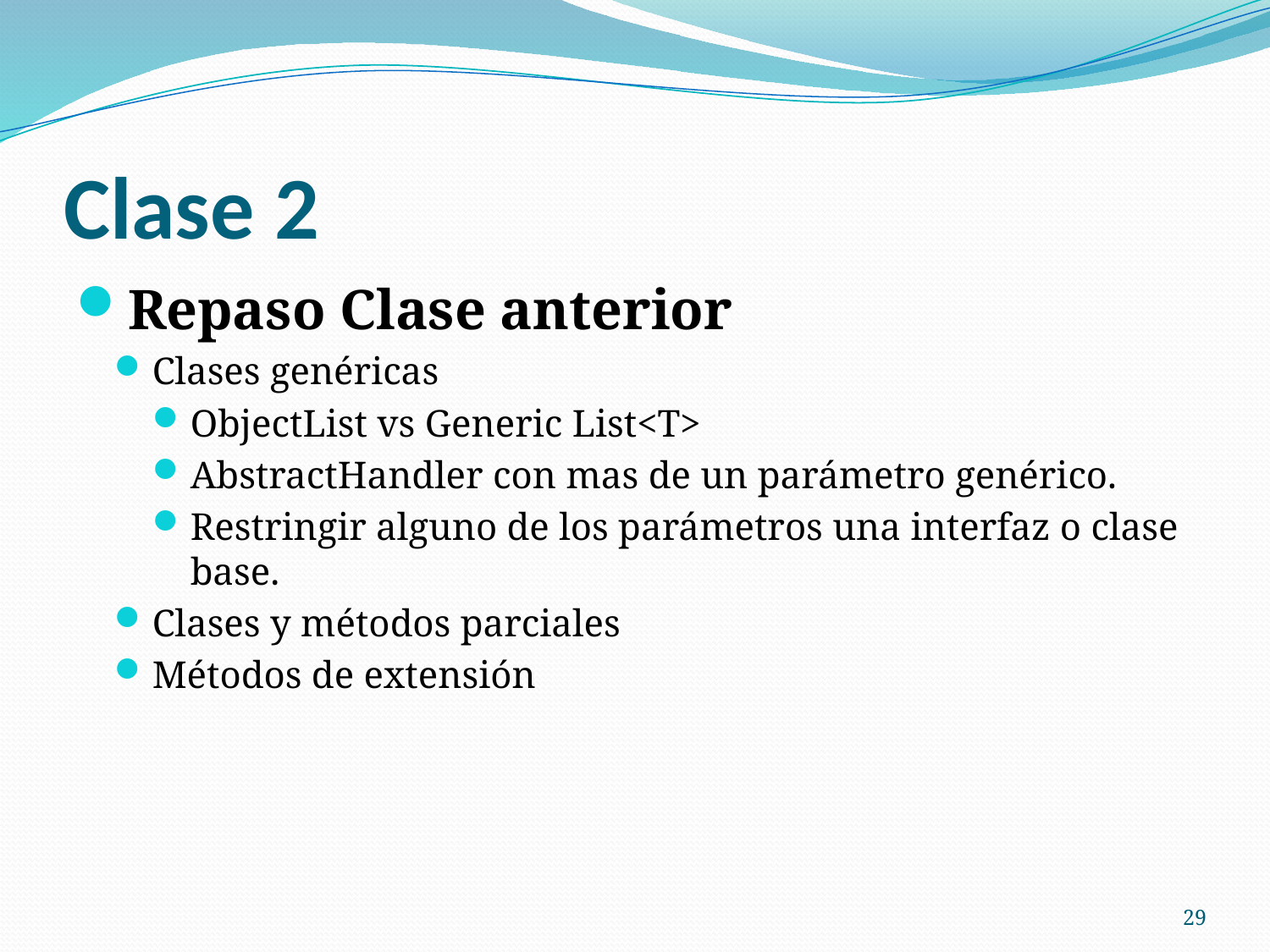

# Clase 2
Repaso Clase anterior
Clases genéricas
ObjectList vs Generic List<T>
AbstractHandler con mas de un parámetro genérico.
Restringir alguno de los parámetros una interfaz o clase base.
Clases y métodos parciales
Métodos de extensión

29